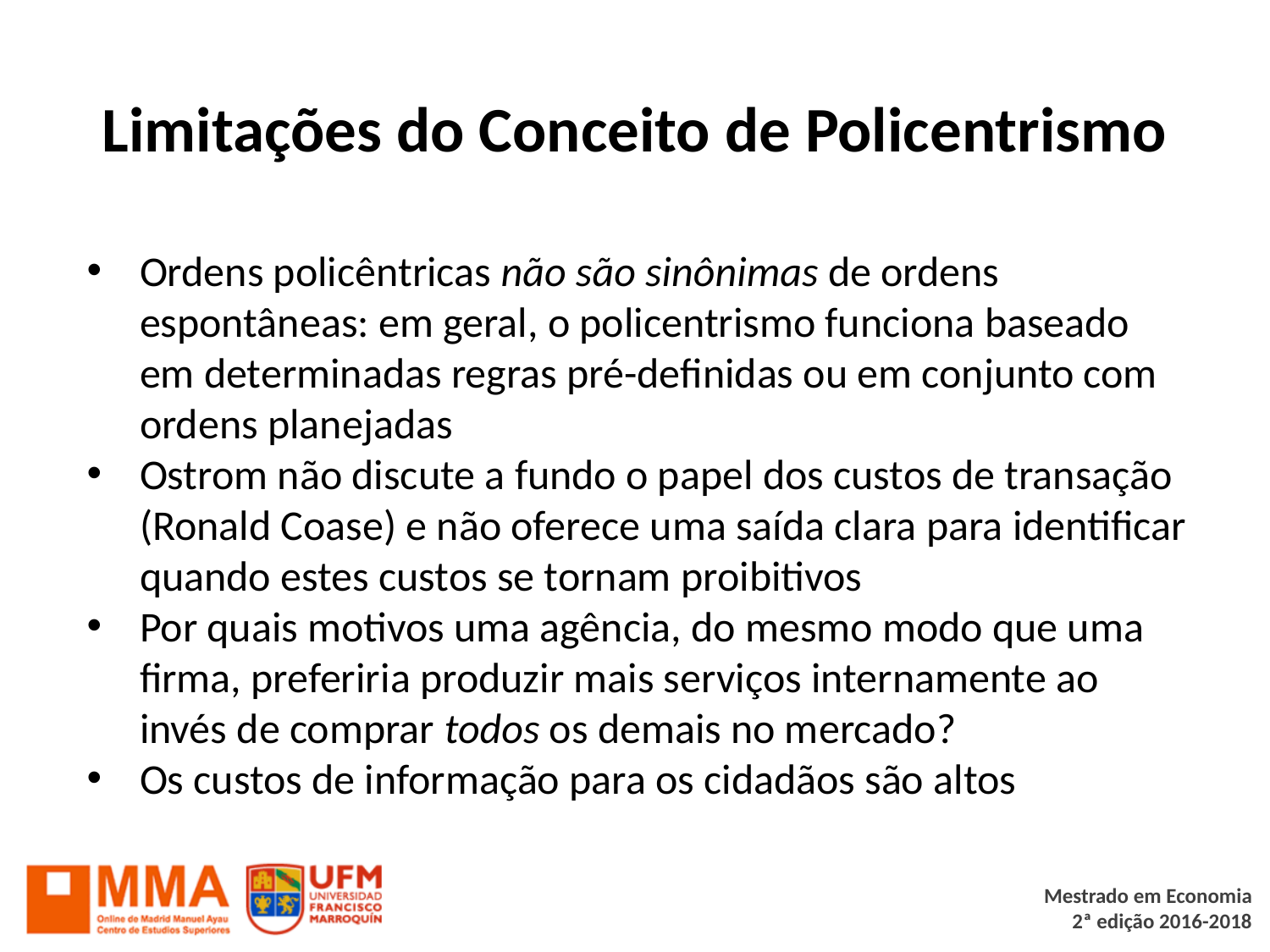

# Limitações do Conceito de Policentrismo
Ordens policêntricas não são sinônimas de ordens espontâneas: em geral, o policentrismo funciona baseado em determinadas regras pré-definidas ou em conjunto com ordens planejadas
Ostrom não discute a fundo o papel dos custos de transação (Ronald Coase) e não oferece uma saída clara para identificar quando estes custos se tornam proibitivos
Por quais motivos uma agência, do mesmo modo que uma firma, preferiria produzir mais serviços internamente ao invés de comprar todos os demais no mercado?
Os custos de informação para os cidadãos são altos